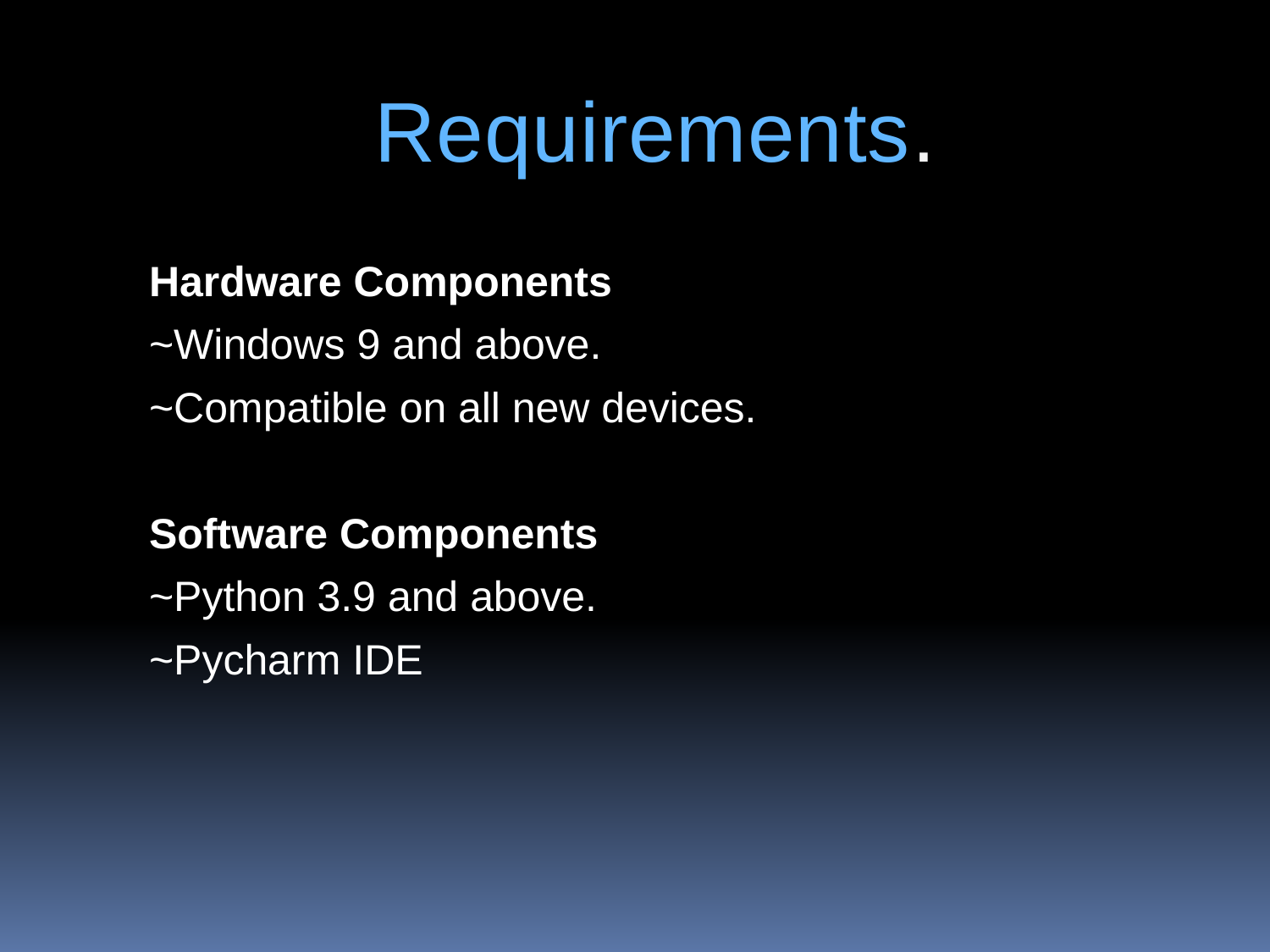

# Requirements.
Hardware Components
~Windows 9 and above.
~Compatible on all new devices.

Software Components
~Python 3.9 and above.
~Pycharm IDE